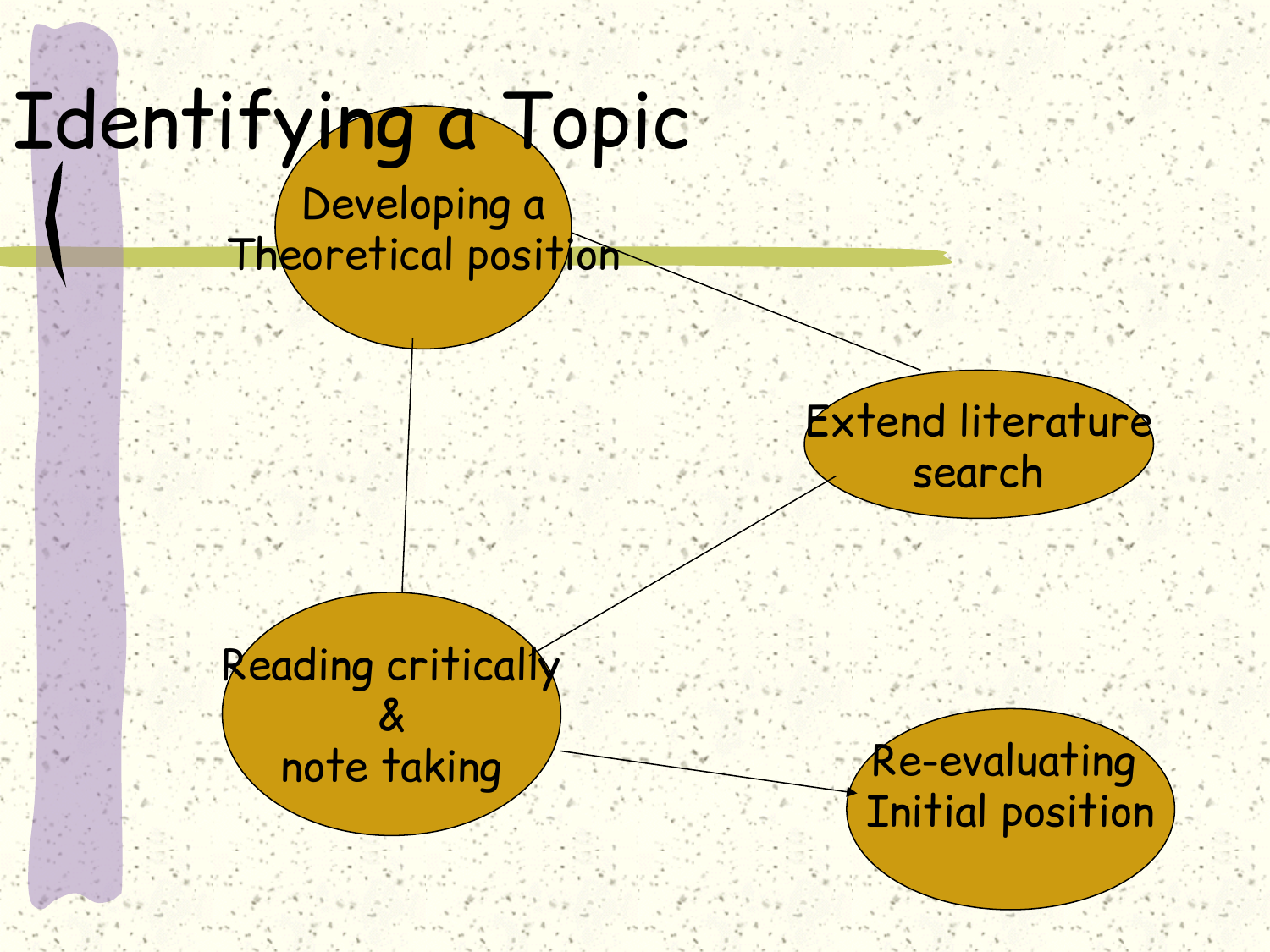

Identifying a Topic
Developing a
Theoretical position

Extend literature
search

Reading critically
&
note taking
Re-evaluating
Initial position